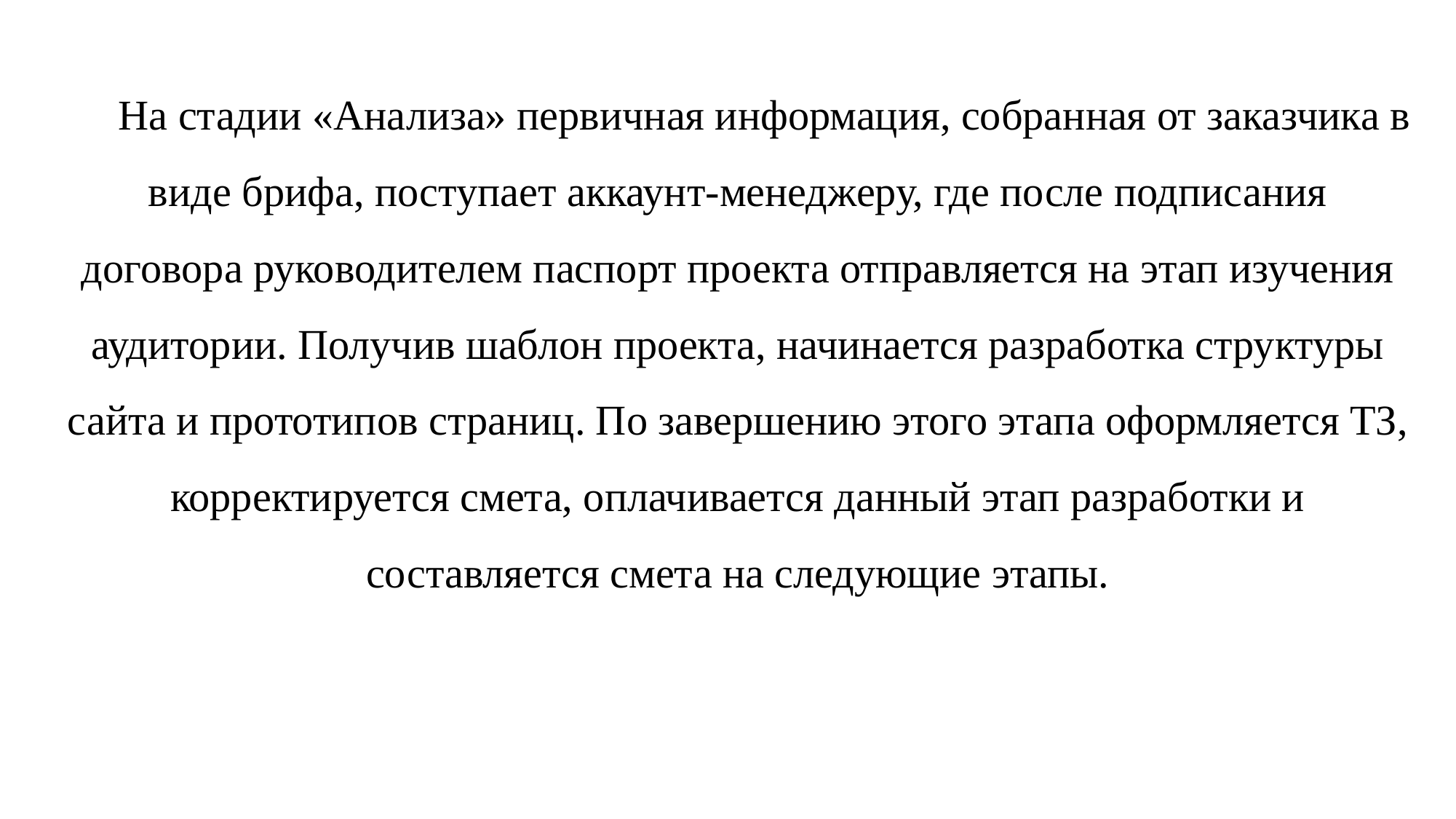

На стадии «Анализа» первичная информация, собранная от заказчика в виде брифа, поступает аккаунт-менеджеру, где после подписания договора руководителем паспорт проекта отправляется на этап изучения аудитории. Получив шаблон проекта, начинается разработка структуры сайта и прототипов страниц. По завершению этого этапа оформляется ТЗ, корректируется смета, оплачивается данный этап разработки и составляется смета на следующие этапы.